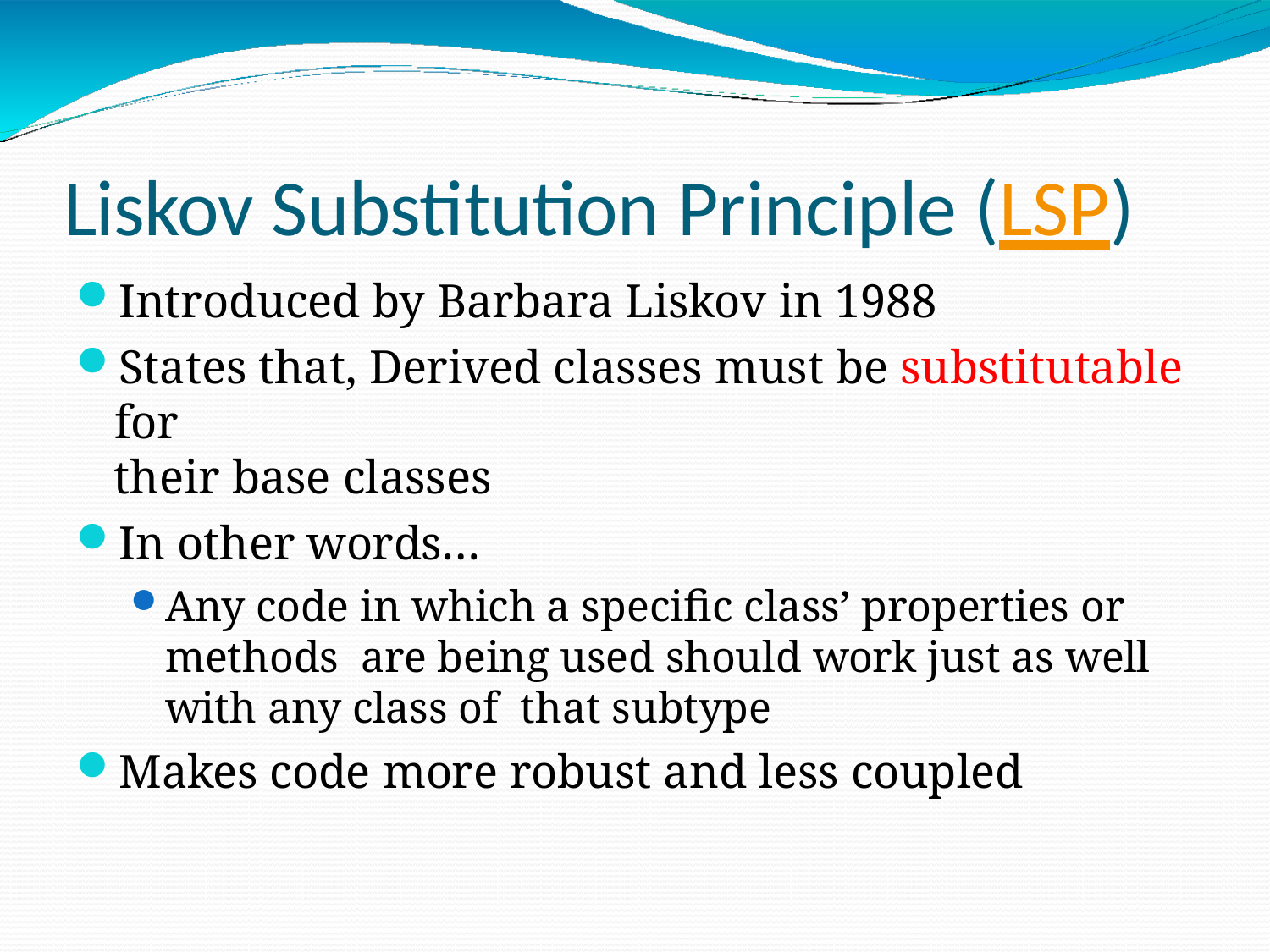

# Liskov Substitution Principle (LSP)
Introduced by Barbara Liskov in 1988
States that, Derived classes must be substitutable for
their base classes
In other words…
Any code in which a specific class’ properties or methods  are being used should work just as well with any class of  that subtype
Makes code more robust and less coupled